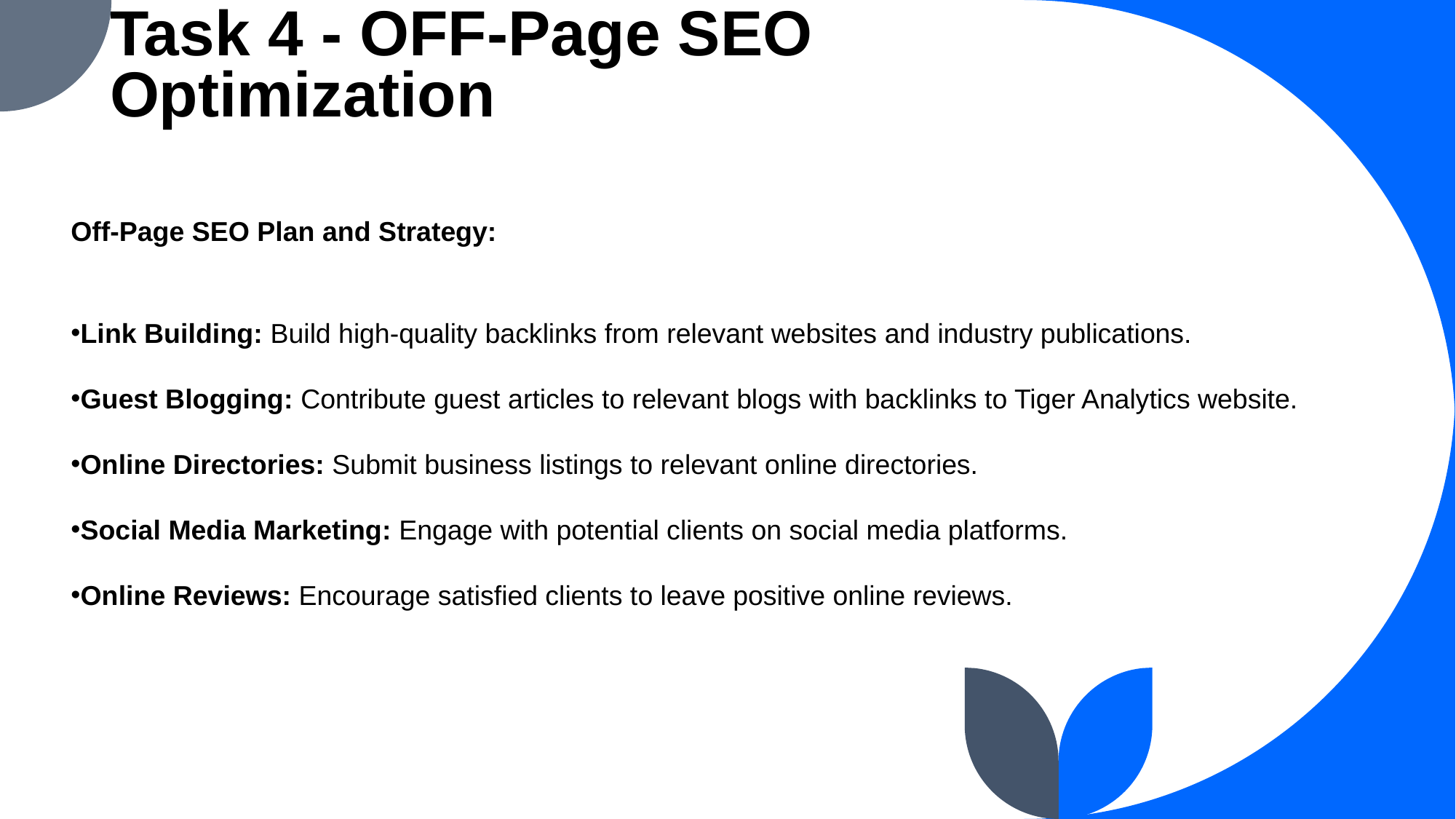

# Task 4 - OFF-Page SEO Optimization
Off-Page SEO Plan and Strategy:
Link Building: Build high-quality backlinks from relevant websites and industry publications.
Guest Blogging: Contribute guest articles to relevant blogs with backlinks to Tiger Analytics website.
Online Directories: Submit business listings to relevant online directories.
Social Media Marketing: Engage with potential clients on social media platforms.
Online Reviews: Encourage satisfied clients to leave positive online reviews.